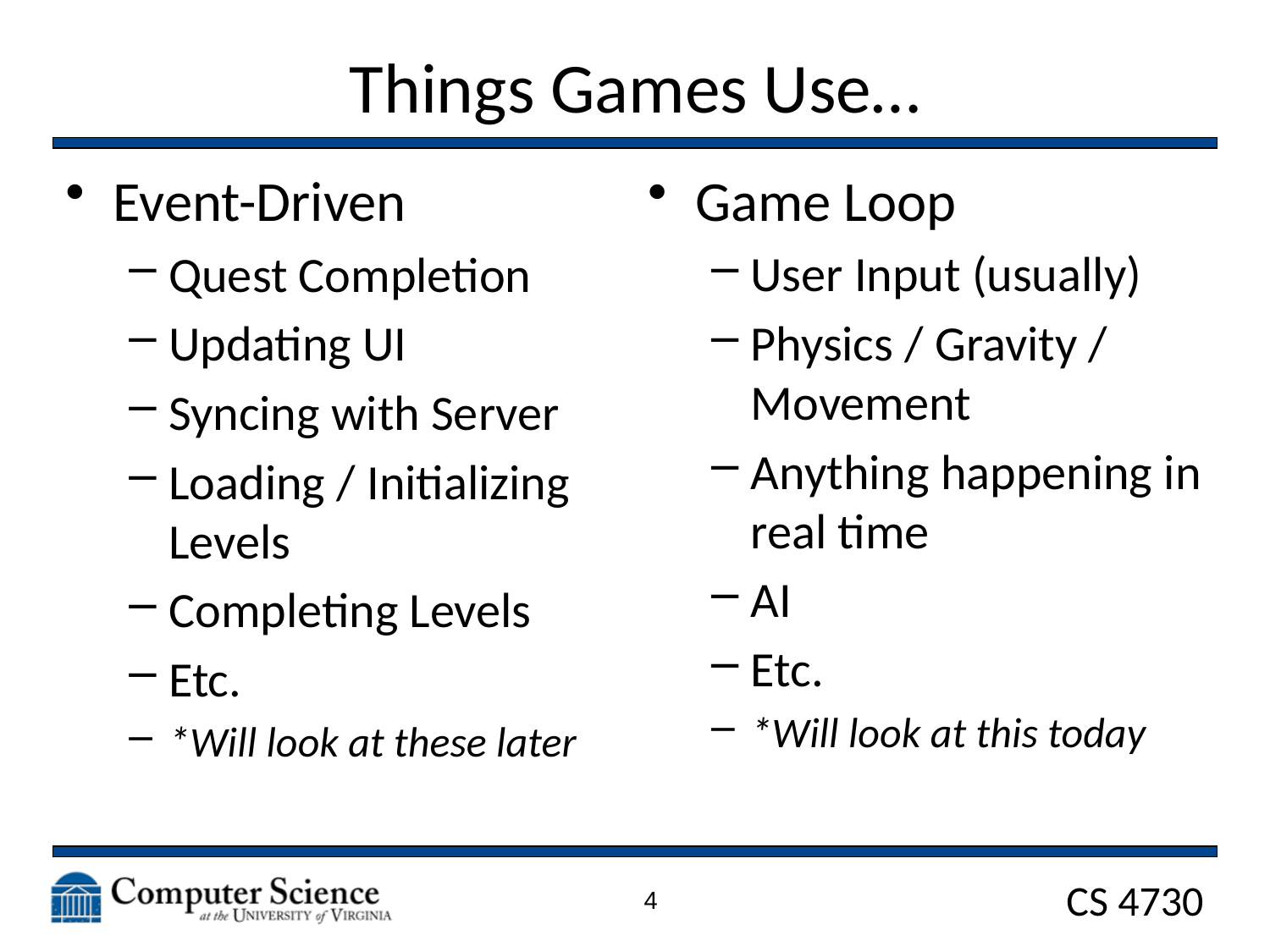

# Things Games Use…
Game Loop
User Input (usually)
Physics / Gravity / Movement
Anything happening in real time
AI
Etc.
*Will look at this today
Event-Driven
Quest Completion
Updating UI
Syncing with Server
Loading / Initializing Levels
Completing Levels
Etc.
*Will look at these later
4